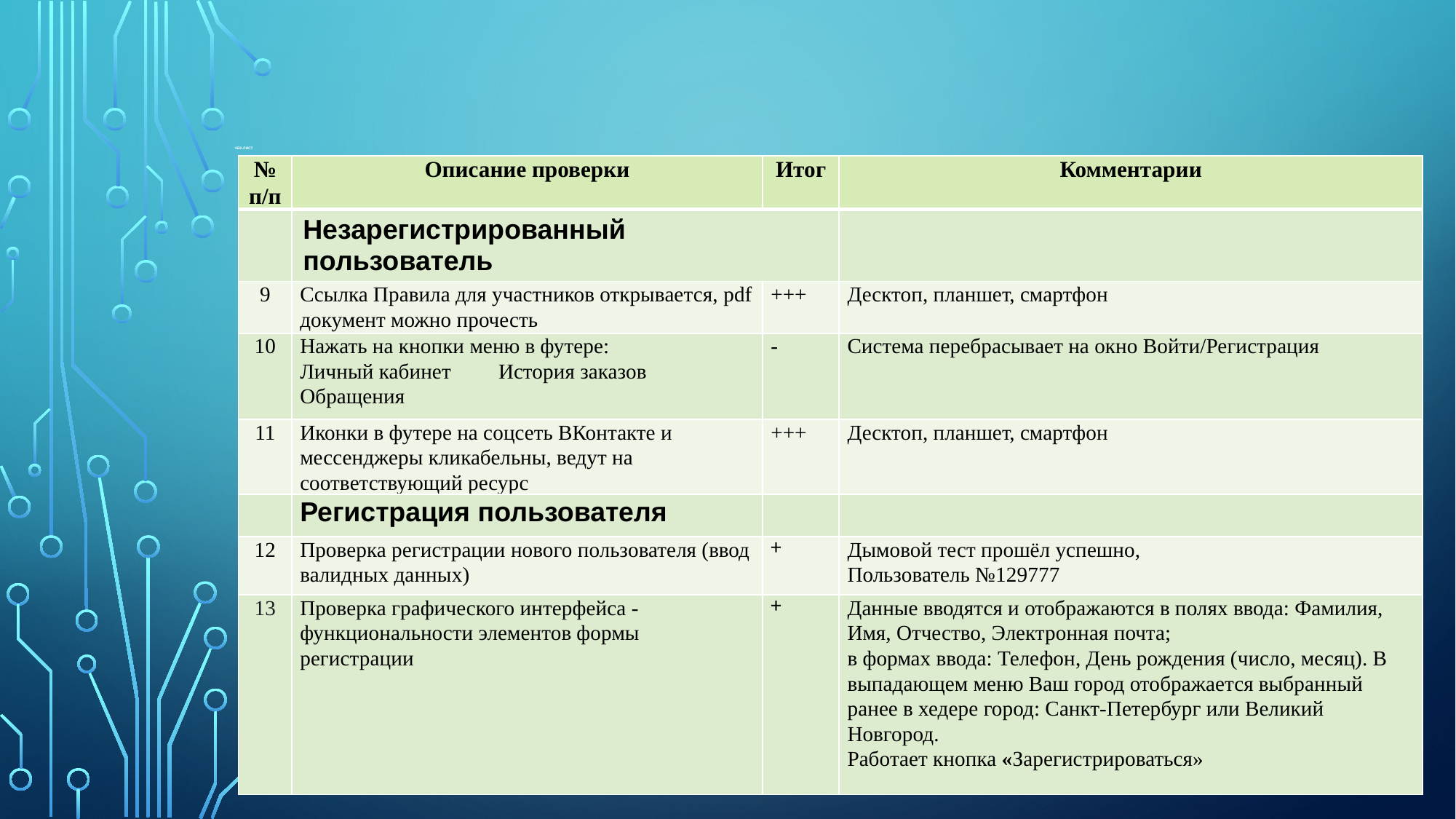

# ЧЕК-ЛИСТ
| № п/п | Описание проверки | Итог | Комментарии |
| --- | --- | --- | --- |
|  | Незарегистрированный пользователь |  |  |
| 9 | Ссылка Правила для участников открывается, pdf документ можно прочесть | +++ | Десктоп, планшет, смартфон |
| 10 | Нажать на кнопки меню в футере: Личный кабинет История заказов Обращения | - | Система перебрасывает на окно Войти/Регистрация |
| 11 | Иконки в футере на соцсеть ВКонтакте и мессенджеры кликабельны, ведут на соответствующий ресурс | +++ | Десктоп, планшет, смартфон |
|  | Регистрация пользователя |  |  |
| 12 | Проверка регистрации нового пользователя (ввод валидных данных) | + | Дымовой тест прошёл успешно, Пользователь №129777 |
| 13 | Проверка графического интерфейса - функциональности элементов формы регистрации | + | Данные вводятся и отображаются в полях ввода: Фамилия, Имя, Отчество, Электронная почта; в формах ввода: Телефон, День рождения (число, месяц). В выпадающем меню Ваш город отображается выбранный ранее в хедере город: Санкт-Петербург или Великий Новгород. Работает кнопка «Зарегистрироваться» |